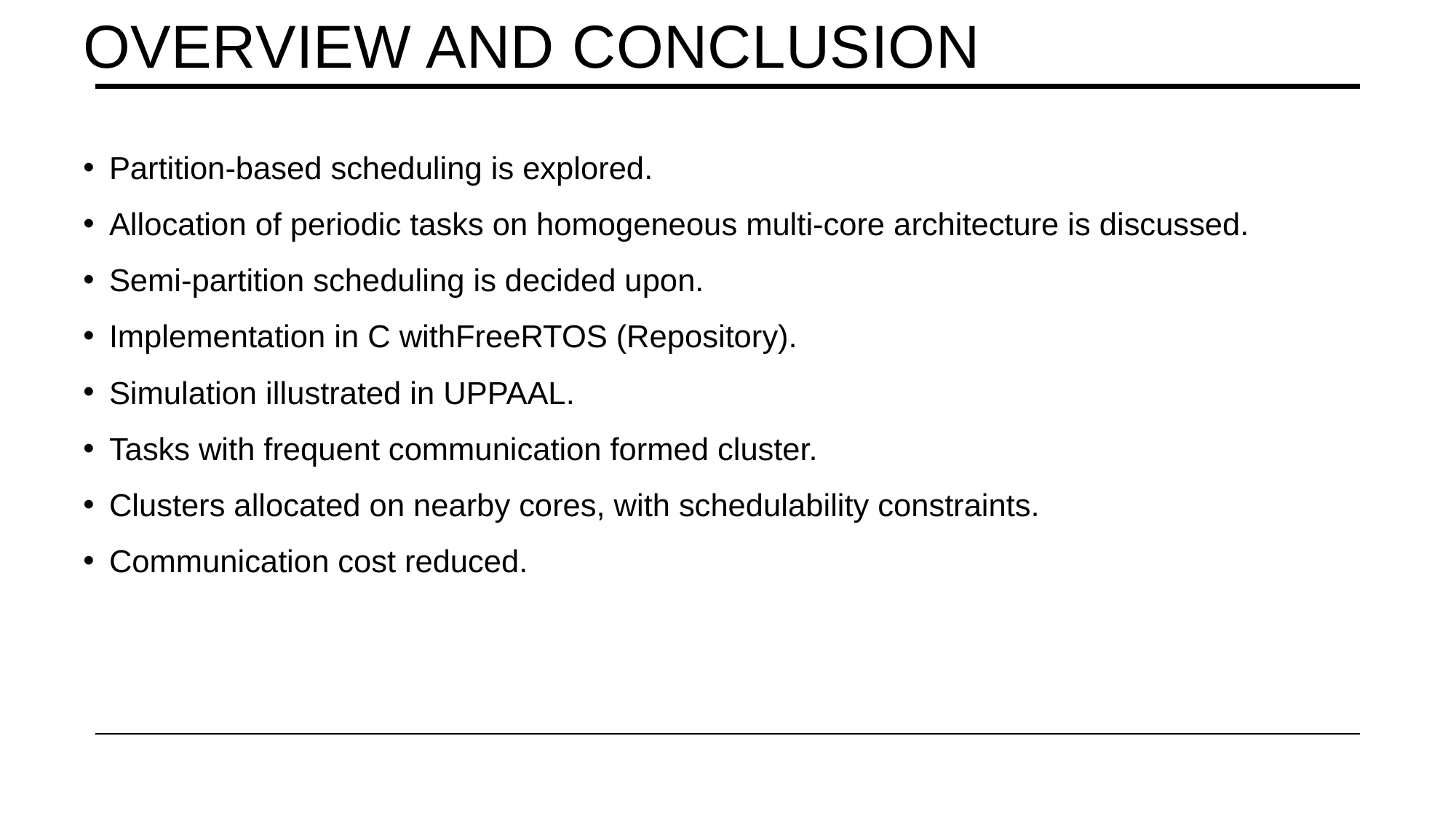

# Overview and Conclusion
Partition-based scheduling is explored.
Allocation of periodic tasks on homogeneous multi-core architecture is discussed.
Semi-partition scheduling is decided upon.
Implementation in C withFreeRTOS (Repository).
Simulation illustrated in UPPAAL.
Tasks with frequent communication formed cluster.
Clusters allocated on nearby cores, with schedulability constraints.
Communication cost reduced.